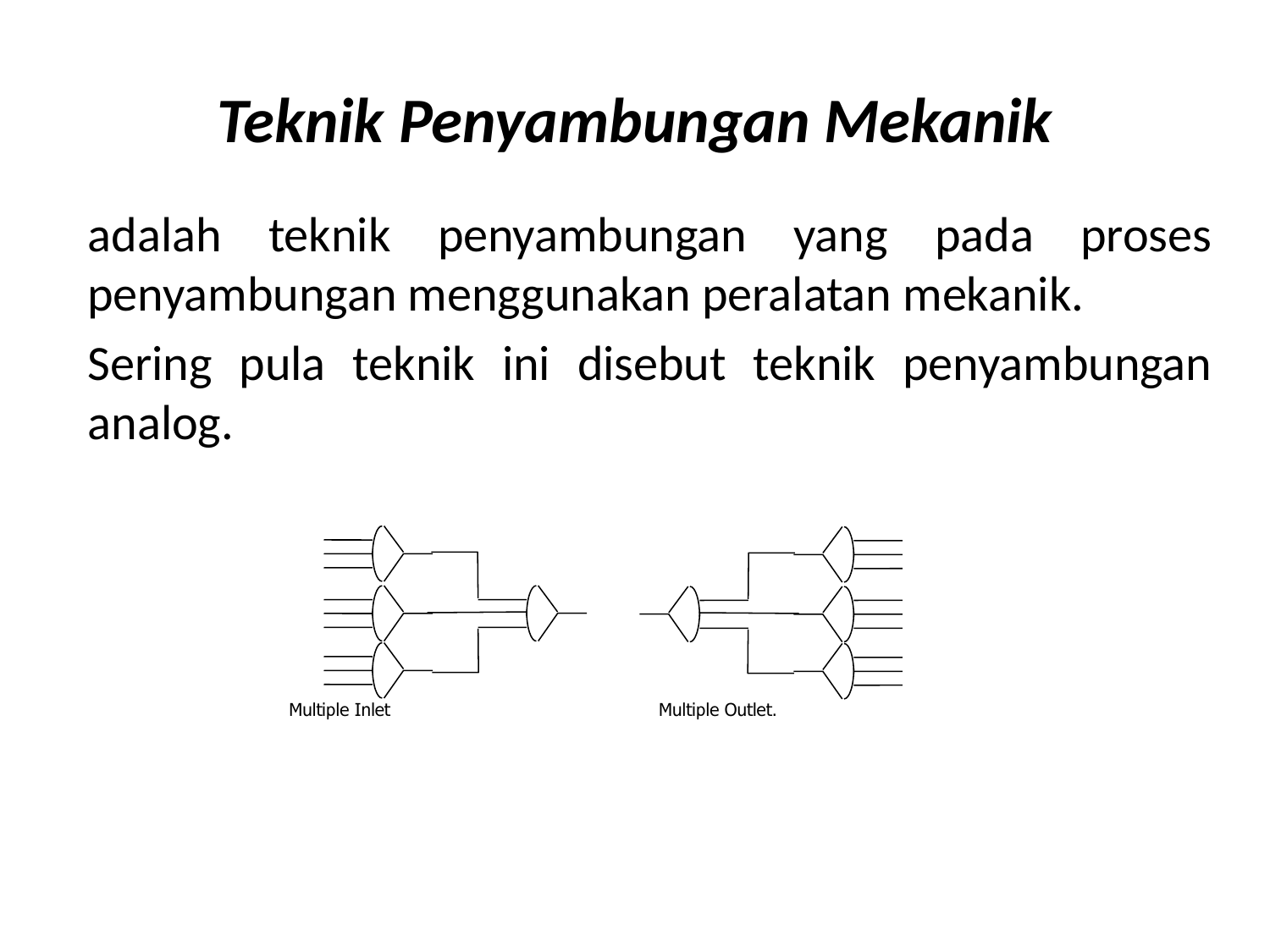

# Teknik Penyambungan Mekanik
adalah teknik penyambungan yang pada proses penyambungan menggunakan peralatan mekanik.
Sering pula teknik ini disebut teknik penyambungan analog.

        Multiple Inlet 	 	      Multiple Outlet.